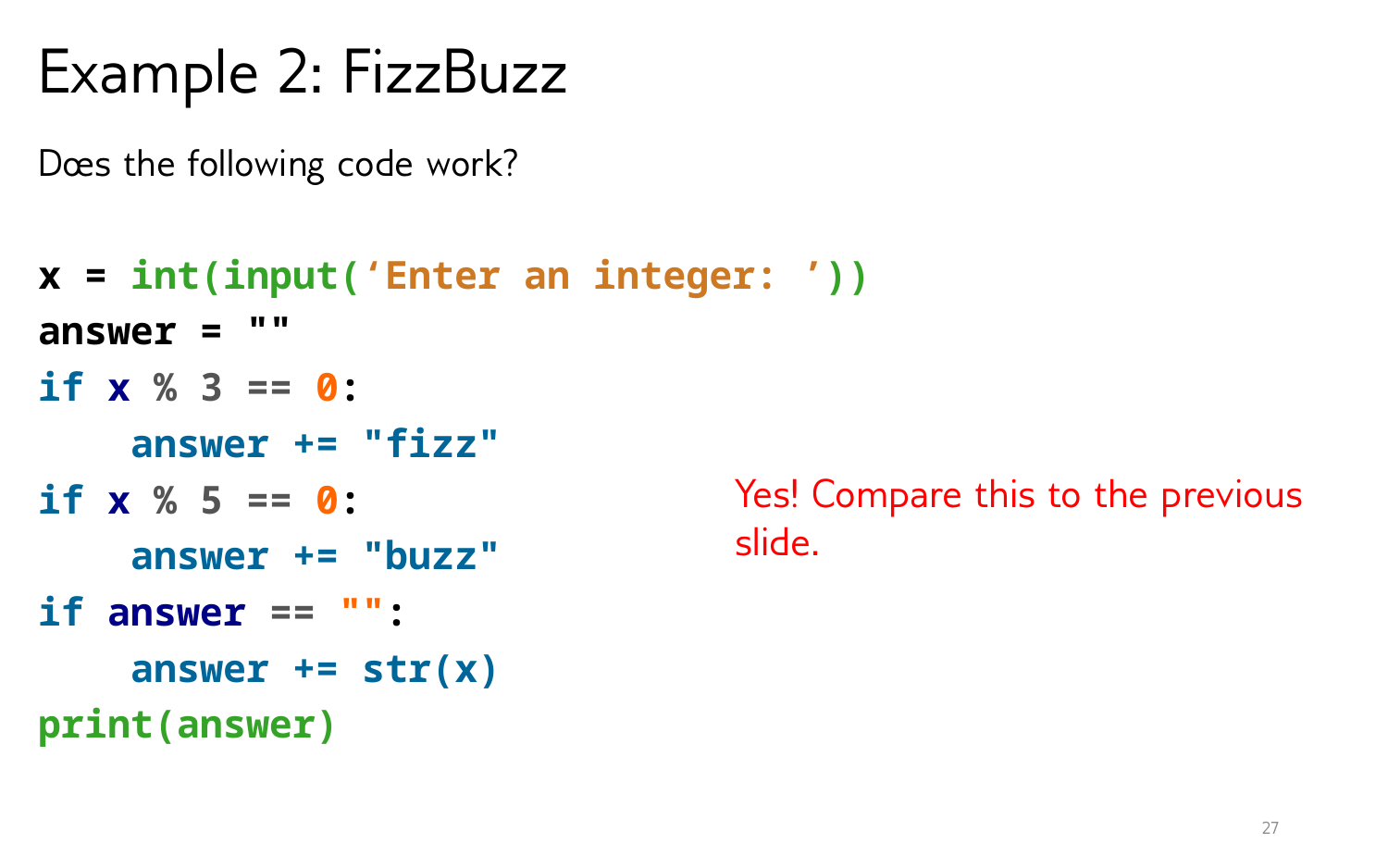

# Example 2: FizzBuzz
Does the following code work?

x = int(input(‘Enter an integer: ’))
answer = ""
if x % 3 == 0:
    answer += "fizz"
if x % 5 == 0:
    answer += "buzz"
if answer == "":
    answer += str(x)
print(answer)

Yes! Compare this to the previous
slide.
27